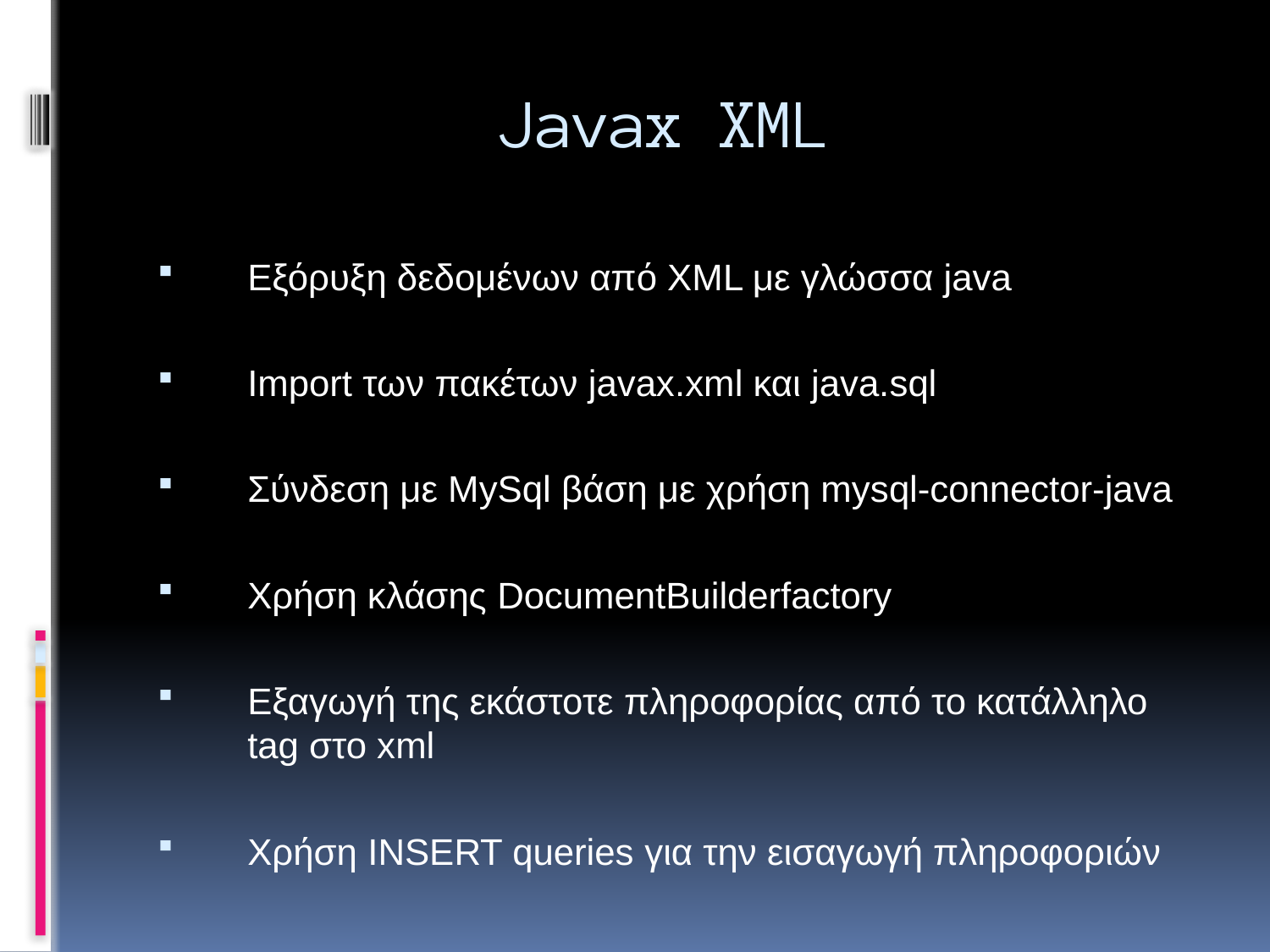

Javax XML
Εξόρυξη δεδομένων από XML με γλώσσα java

Import των πακέτων javax.xml και java.sql

Σύνδεση με MySql βάση με χρήση mysql-connector-java

Χρήση κλάσης DocumentBuilderfactory

Εξαγωγή της εκάστοτε πληροφορίας από το κατάλληλο tag στο xml

Χρήση INSERT queries για την εισαγωγή πληροφοριών